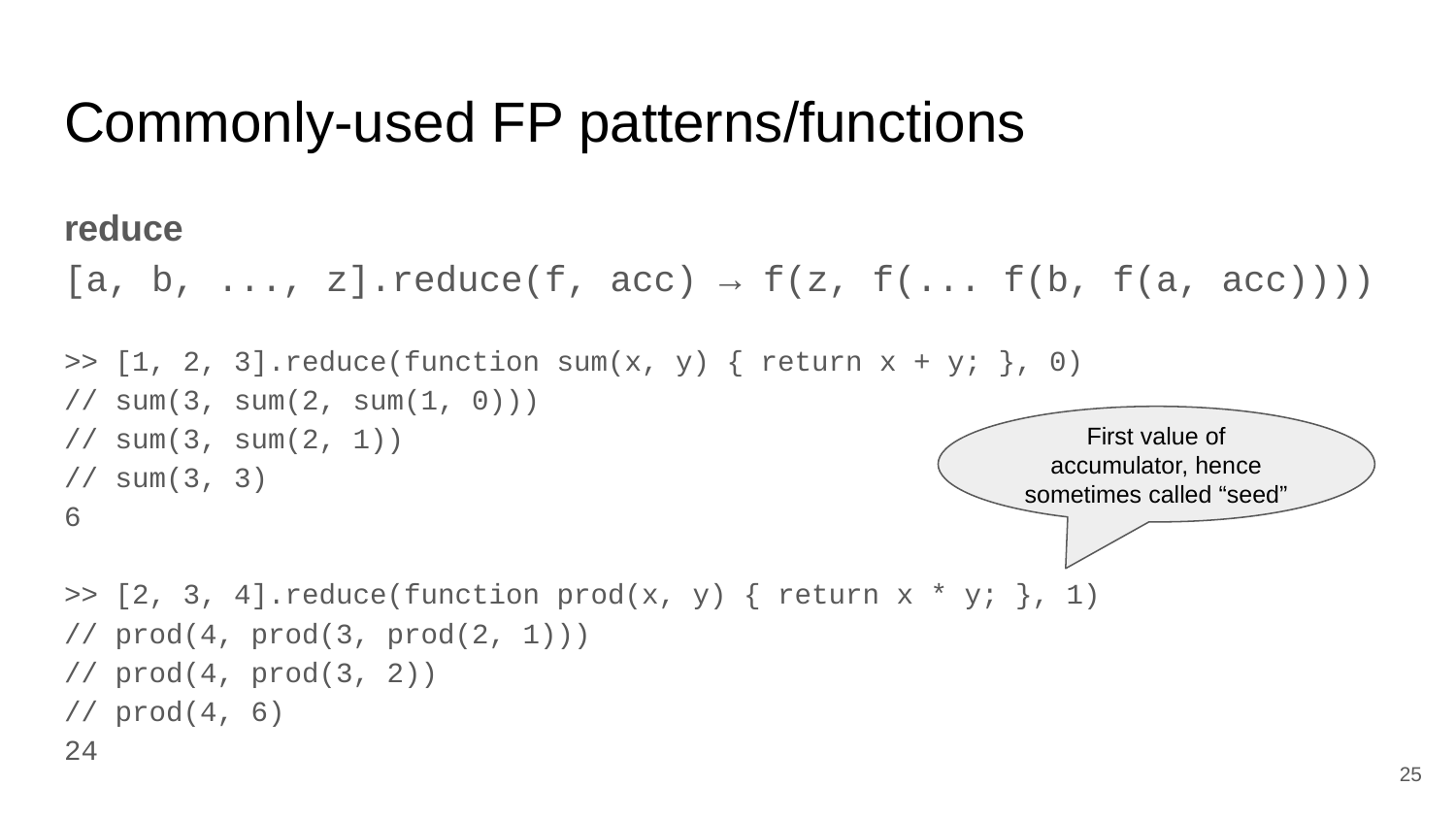

# Commonly-used FP patterns/functions
reduce
[a, b, ..., z].reduce(f, acc) → f(z, f(... f(b, f(a, acc))))
>> [1, 2, 3].reduce(function sum(x, y) { return x + y; }, 0)
// sum(3, sum(2, sum(1, 0)))
// sum(3, sum(2, 1))
// sum(3, 3)
6
>> [2, 3, 4].reduce(function prod(x, y) { return x * y; }, 1)
// prod(4, prod(3, prod(2, 1)))
// prod(4, prod(3, 2))
// prod(4, 6)
24
First value of accumulator, hence sometimes called “seed”
25